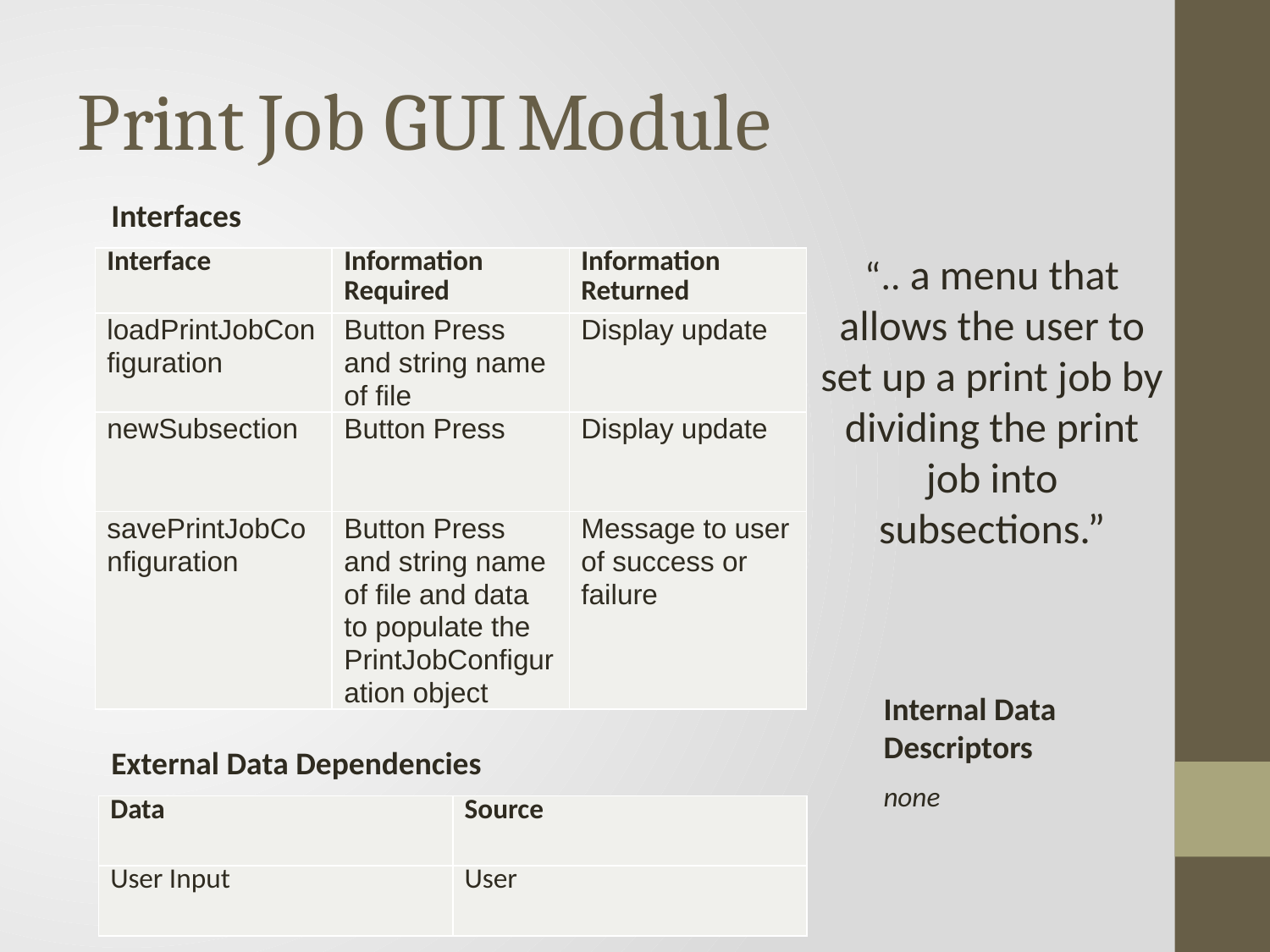

# Print Job GUI Module
Interfaces
“.. a menu that allows the user to set up a print job by dividing the print job into subsections.”
| Interface | Information Required | Information Returned |
| --- | --- | --- |
| loadPrintJobConfiguration | Button Press and string name of file | Display update |
| newSubsection | Button Press | Display update |
| savePrintJobConfiguration | Button Press and string name of file and data to populate the PrintJobConfiguration object | Message to user of success or failure |
Internal Data Descriptors
External Data Dependencies
none
| Data | Source |
| --- | --- |
| User Input | User |